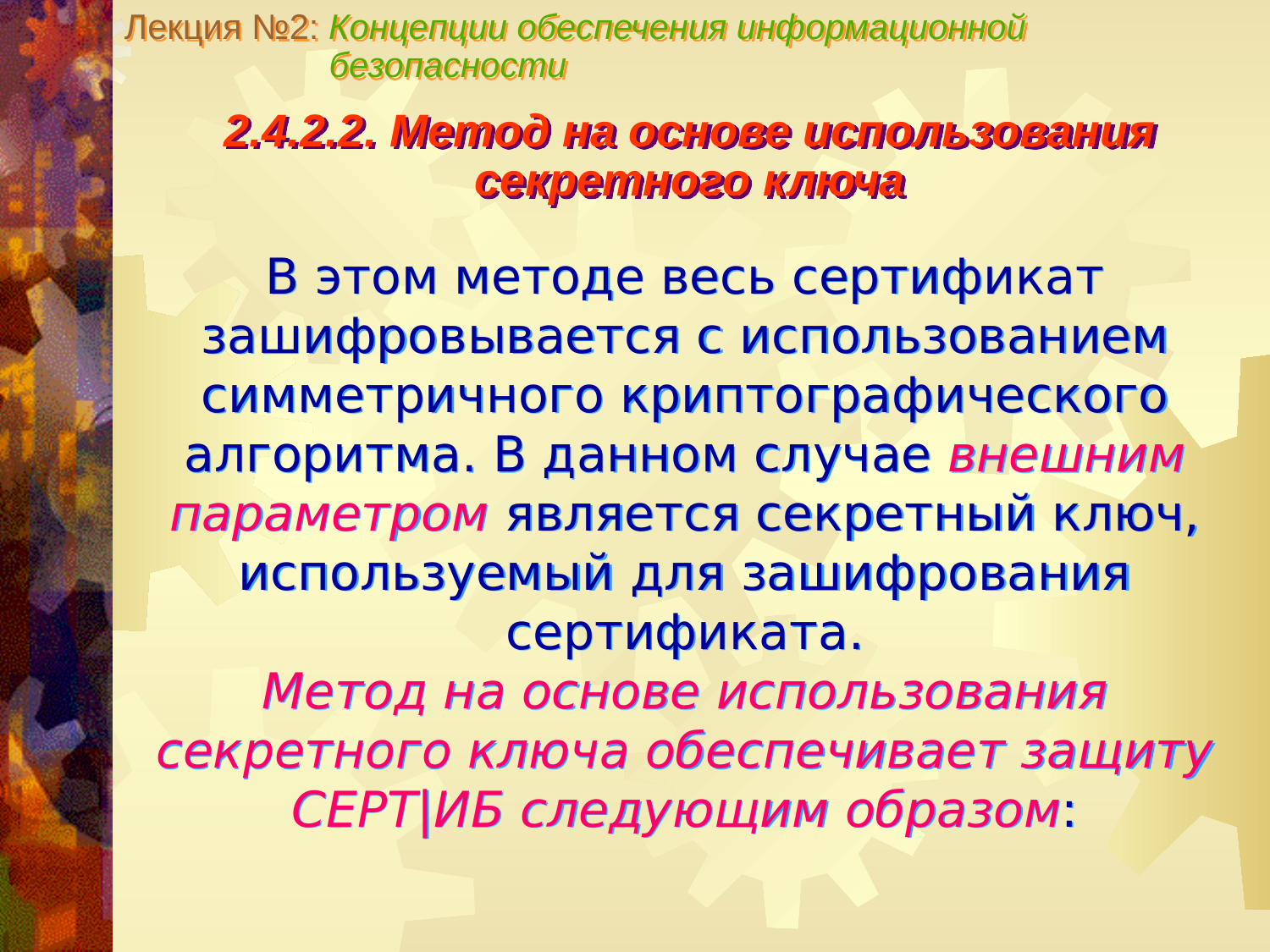

Лекция №2: Концепции обеспечения информационной
                       безопасности
2.4.2.2. Метод на основе использования секретного ключа
В этом методе весь сертификат зашифровывается с использованием симметричного криптографического алгоритма. В данном случае внешним параметром является секретный ключ, используемый для зашифрования сертификата.
Метод на основе использования секретного ключа обеспечивает защиту СЕРТ|ИБ следующим образом: